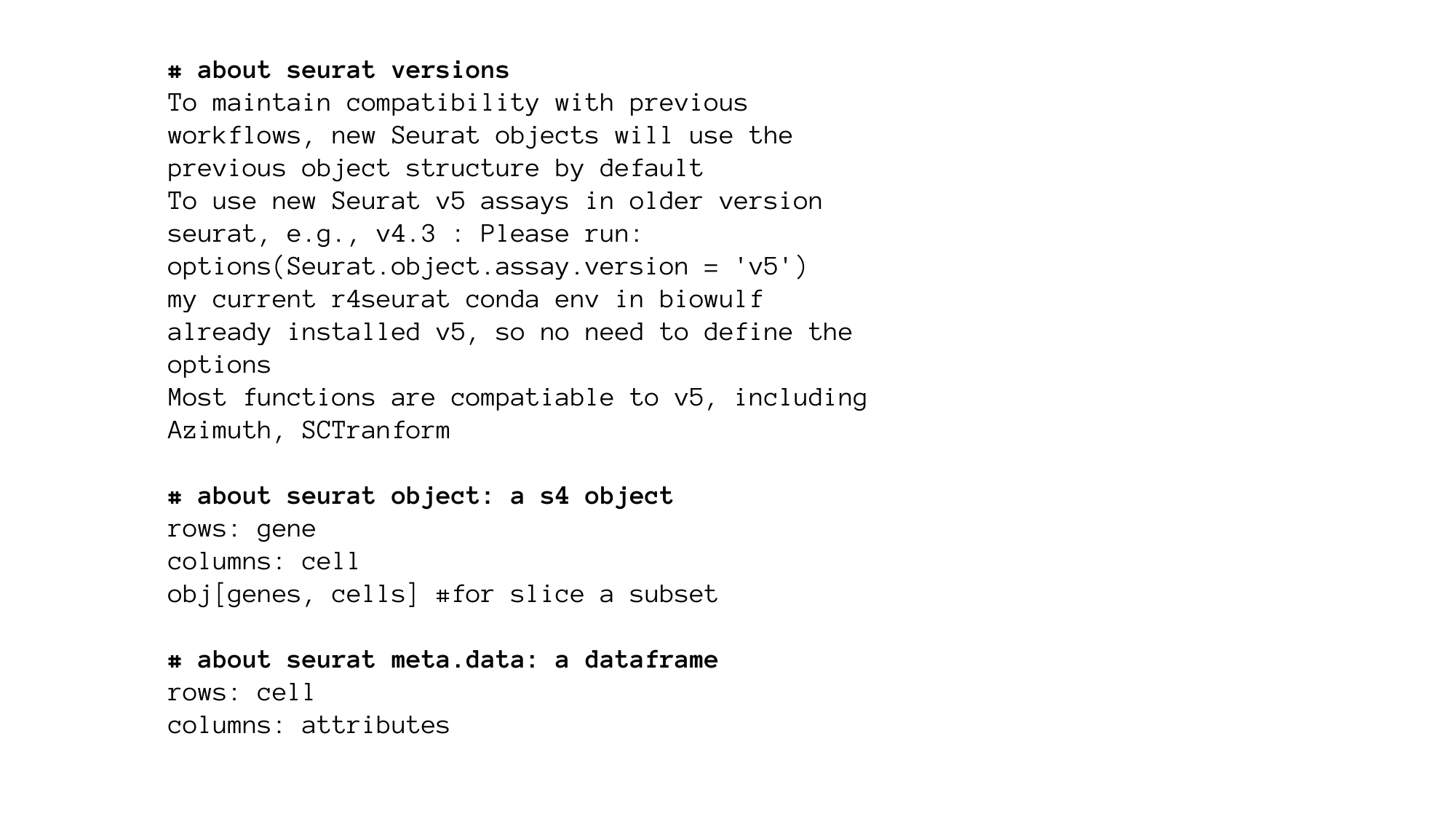

# about seurat versions
To maintain compatibility with previous workflows, new Seurat objects will use the previous object structure by default
To use new Seurat v5 assays in older version seurat, e.g., v4.3 : Please run: options(Seurat.object.assay.version = 'v5')
my current r4seurat conda env in biowulf already installed v5, so no need to define the options
Most functions are compatiable to v5, including Azimuth, SCTranform
# about seurat object: a s4 object
rows: gene
columns: cell
obj[genes, cells] #for slice a subset
# about seurat meta.data: a dataframe
rows: cell
columns: attributes